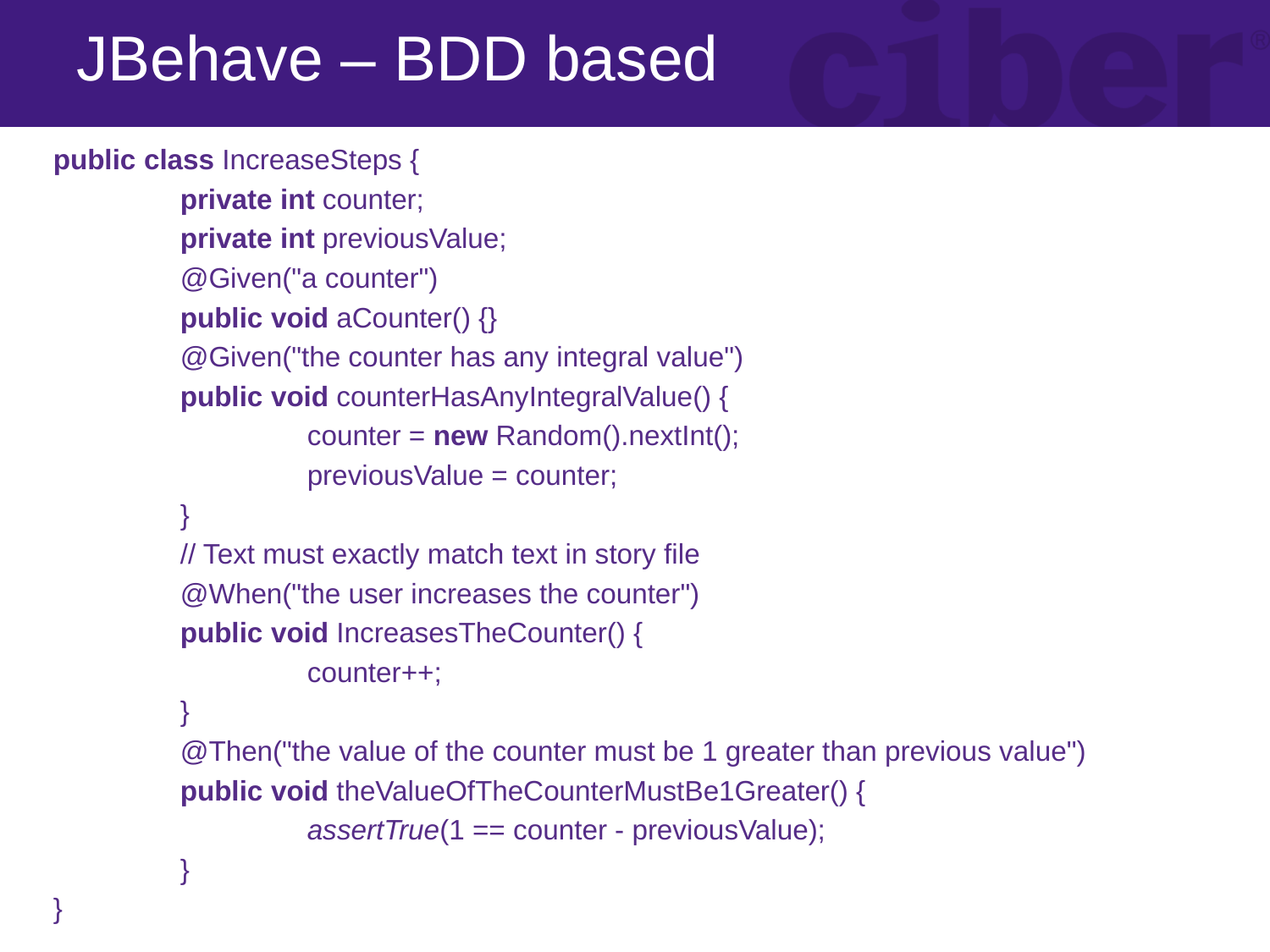

# JBehave – BDD based
public class IncreaseSteps {
	private int counter;
	private int previousValue;
	@Given("a counter")
	public void aCounter() {}
	@Given("the counter has any integral value")
	public void counterHasAnyIntegralValue() {
		counter = new Random().nextInt();
		previousValue = counter;
	}
	// Text must exactly match text in story file
	@When("the user increases the counter")
	public void IncreasesTheCounter() {
		counter++;
	}
	@Then("the value of the counter must be 1 greater than previous value")
	public void theValueOfTheCounterMustBe1Greater() {
		assertTrue(1 == counter - previousValue);
	}
}